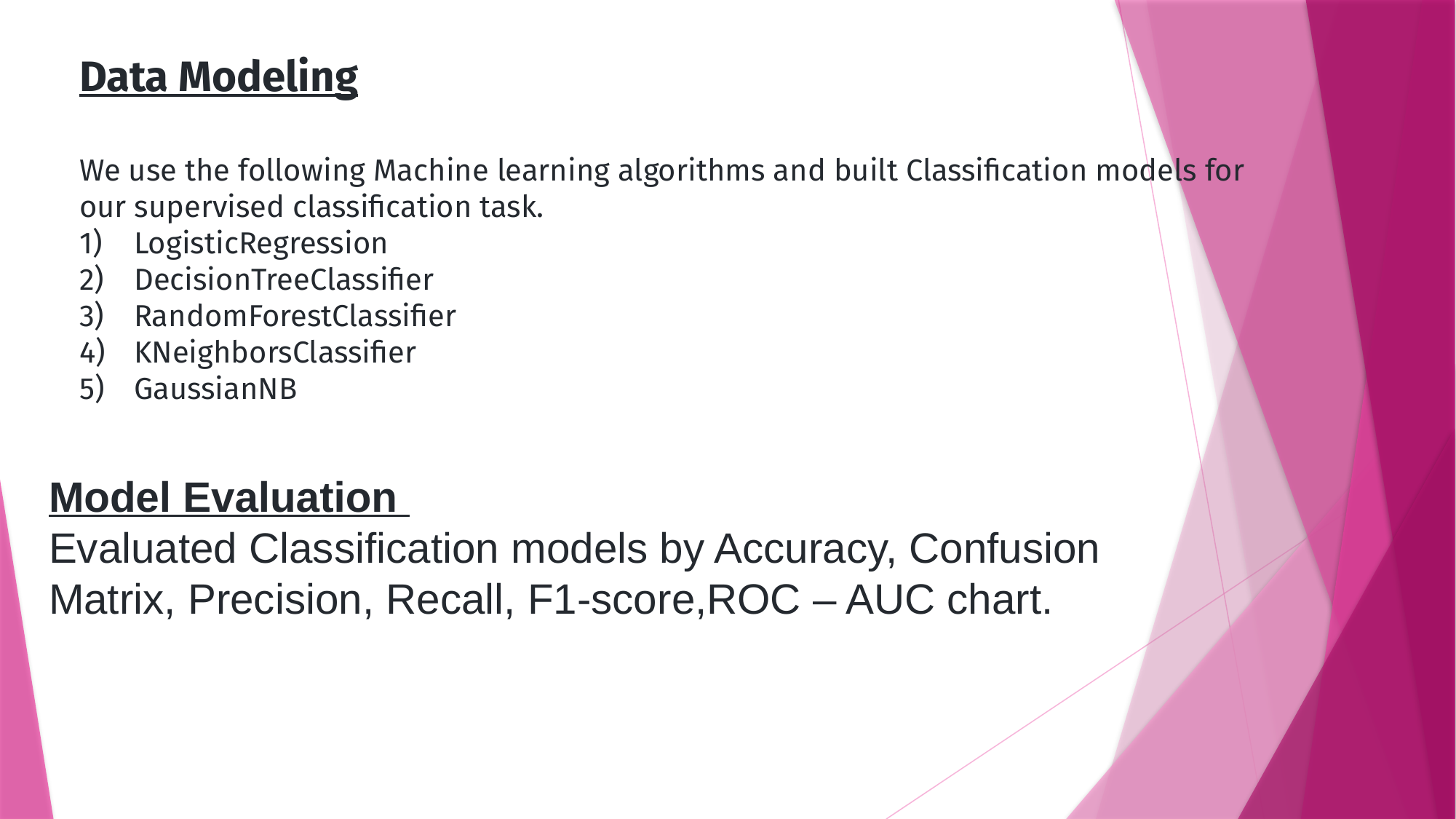

Data Modeling

We use the following Machine learning algorithms and built Classification models for our supervised classification task.
LogisticRegression
DecisionTreeClassifier
RandomForestClassifier
KNeighborsClassifier
GaussianNB
Model Evaluation
Evaluated Classification models by Accuracy, Confusion Matrix, Precision, Recall, F1-score,ROC – AUC chart.